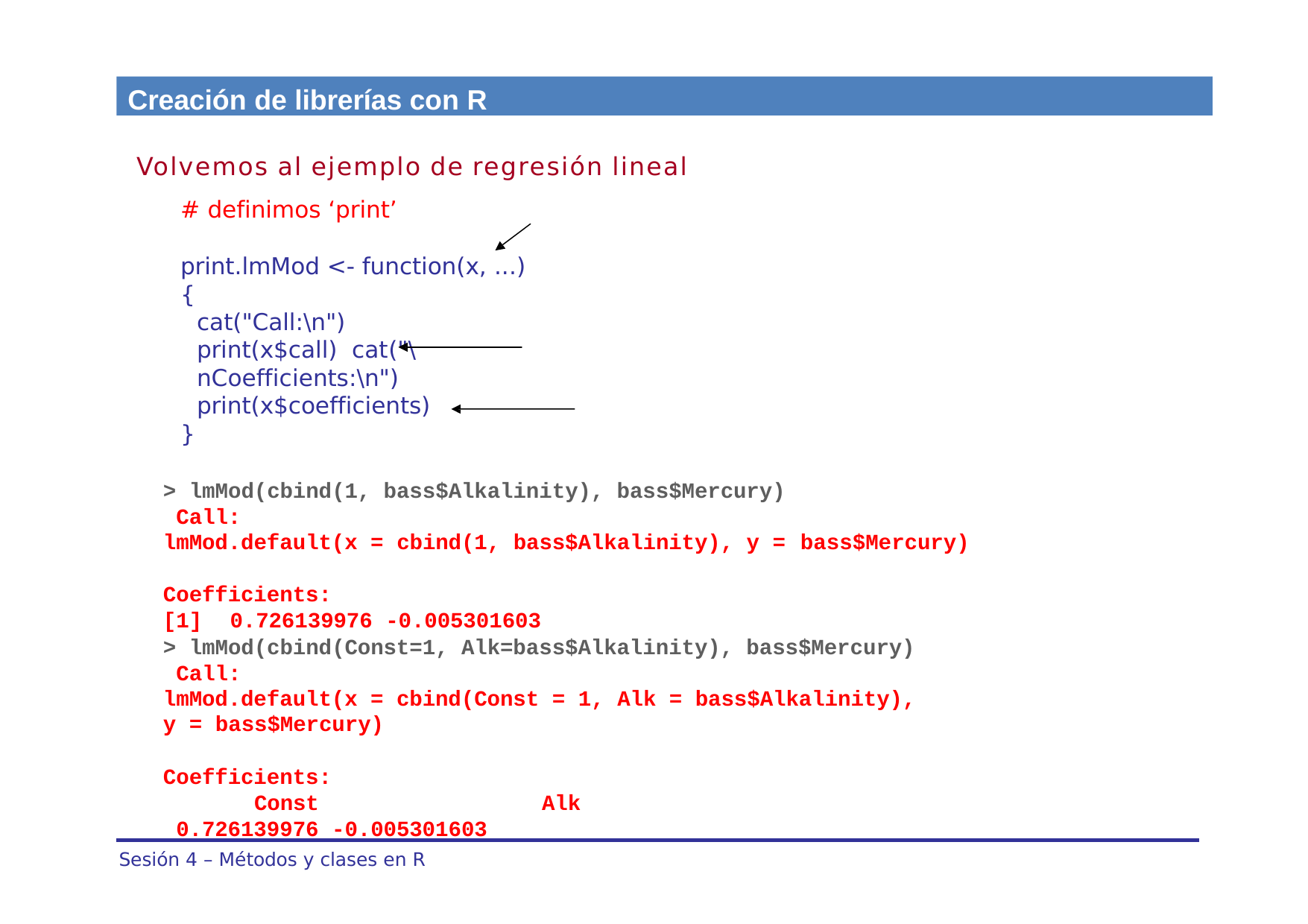

Creación de librerías con R
Volvemos al ejemplo de regresión lineal
# definimos ‘print’

print.lmMod <- function(x, ...)
{
cat("Call:\n")  print(x$call)  cat("\nCoefficients:\n")  print(x$coefficients)
}

> lmMod(cbind(1, bass$Alkalinity), bass$Mercury)  Call:
lmMod.default(x = cbind(1, bass$Alkalinity), y =
bass$Mercury)
Coefficients:
[1]	0.726139976 -0.005301603
> lmMod(cbind(Const=1, Alk=bass$Alkalinity), bass$Mercury)  Call:
lmMod.default(x = cbind(Const = 1, Alk = bass$Alkalinity), y = bass$Mercury)

Coefficients:
Const	Alk
0.726139976 -0.005301603

Sesión 4 – Métodos y clases en R